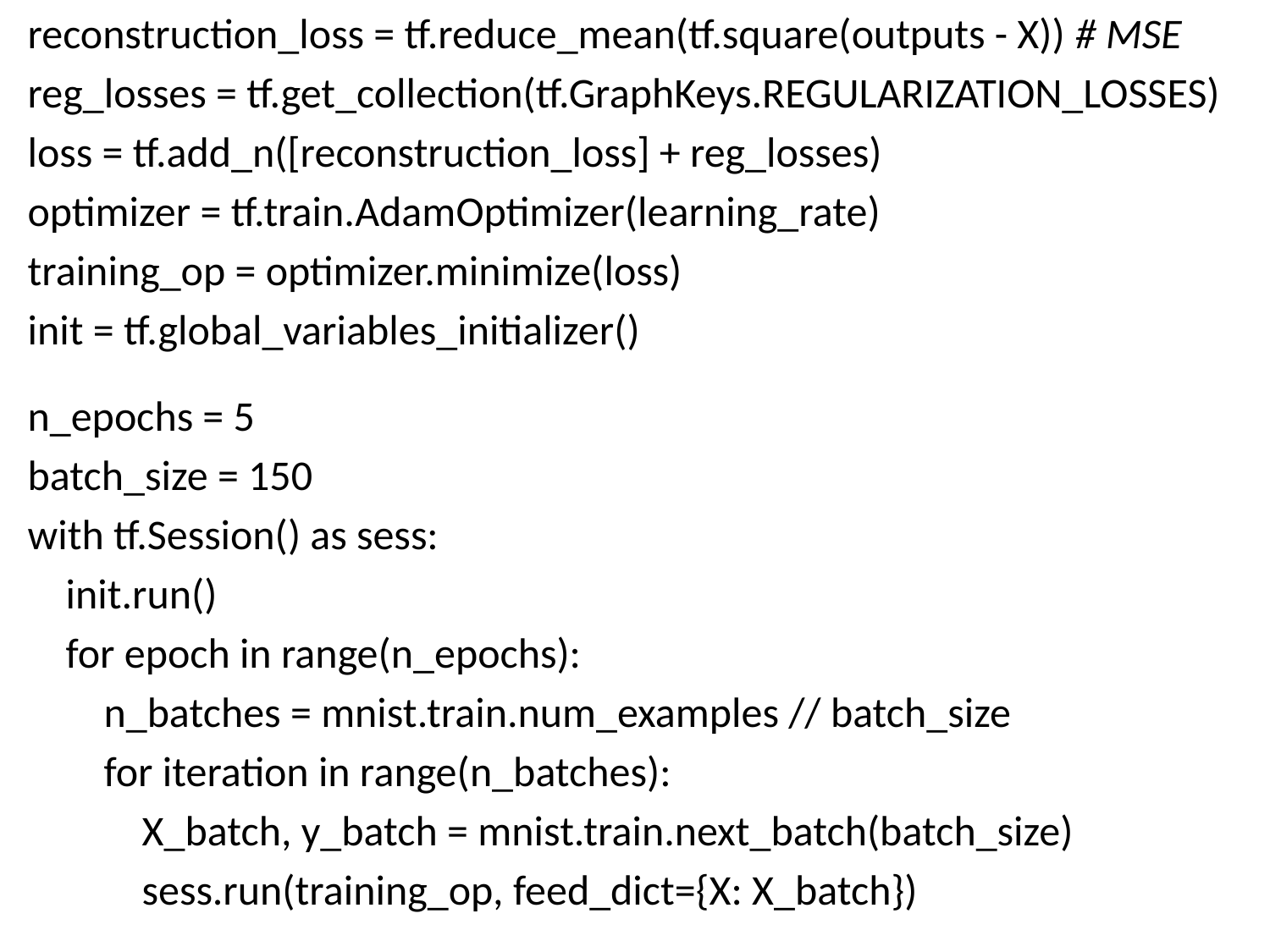

reconstruction_loss = tf.reduce_mean(tf.square(outputs - X)) # MSE
reg_losses = tf.get_collection(tf.GraphKeys.REGULARIZATION_LOSSES)
loss = tf.add_n([reconstruction_loss] + reg_losses)
optimizer = tf.train.AdamOptimizer(learning_rate)
training_op = optimizer.minimize(loss)
init = tf.global_variables_initializer()

n_epochs = 5
batch_size = 150
with tf.Session() as sess:
    init.run()
    for epoch in range(n_epochs):
        n_batches = mnist.train.num_examples // batch_size
        for iteration in range(n_batches):
            X_batch, y_batch = mnist.train.next_batch(batch_size)
            sess.run(training_op, feed_dict={X: X_batch})